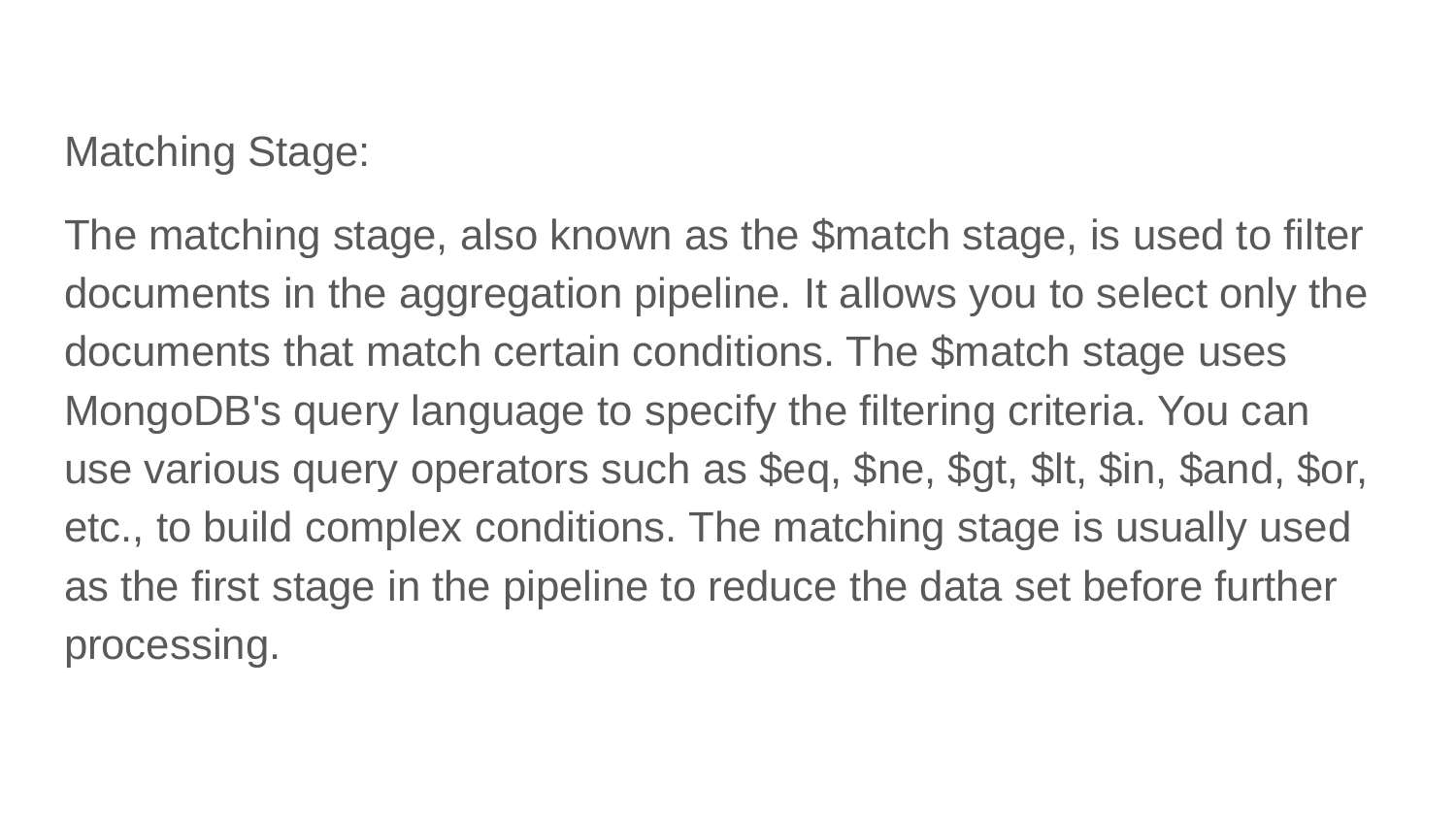

Matching Stage:
The matching stage, also known as the $match stage, is used to filter documents in the aggregation pipeline. It allows you to select only the documents that match certain conditions. The $match stage uses MongoDB's query language to specify the filtering criteria. You can use various query operators such as $eq, $ne, $gt, $lt, $in, $and, $or, etc., to build complex conditions. The matching stage is usually used as the first stage in the pipeline to reduce the data set before further processing.